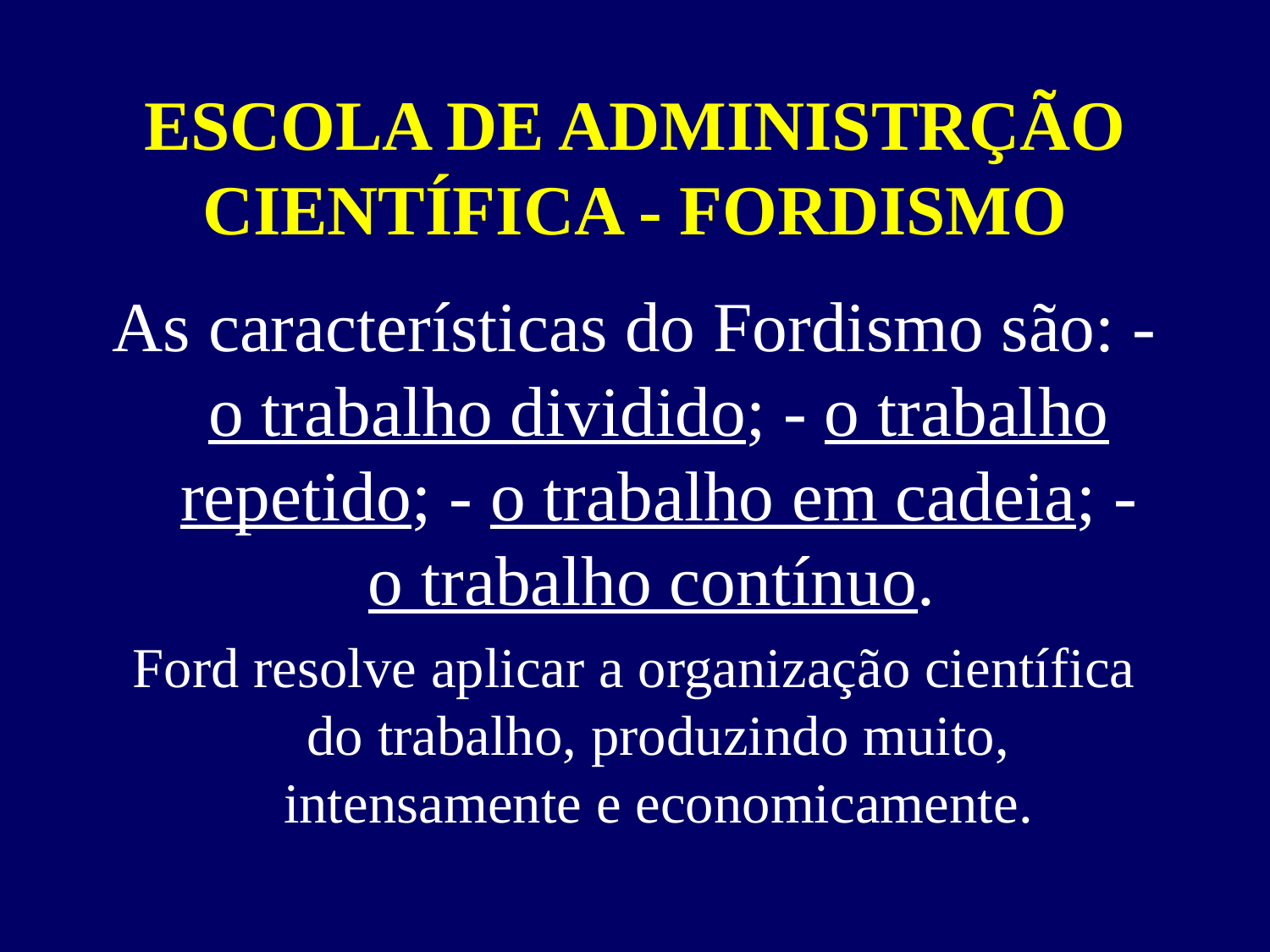

# ESCOLA DE ADMINISTRÇÃO CIENTÍFICA - FORDISMO
As características do Fordismo são: - o trabalho dividido; - o trabalho repetido; - o trabalho em cadeia; - o trabalho contínuo.
Ford resolve aplicar a organização científica do trabalho, produzindo muito, intensamente e economicamente.